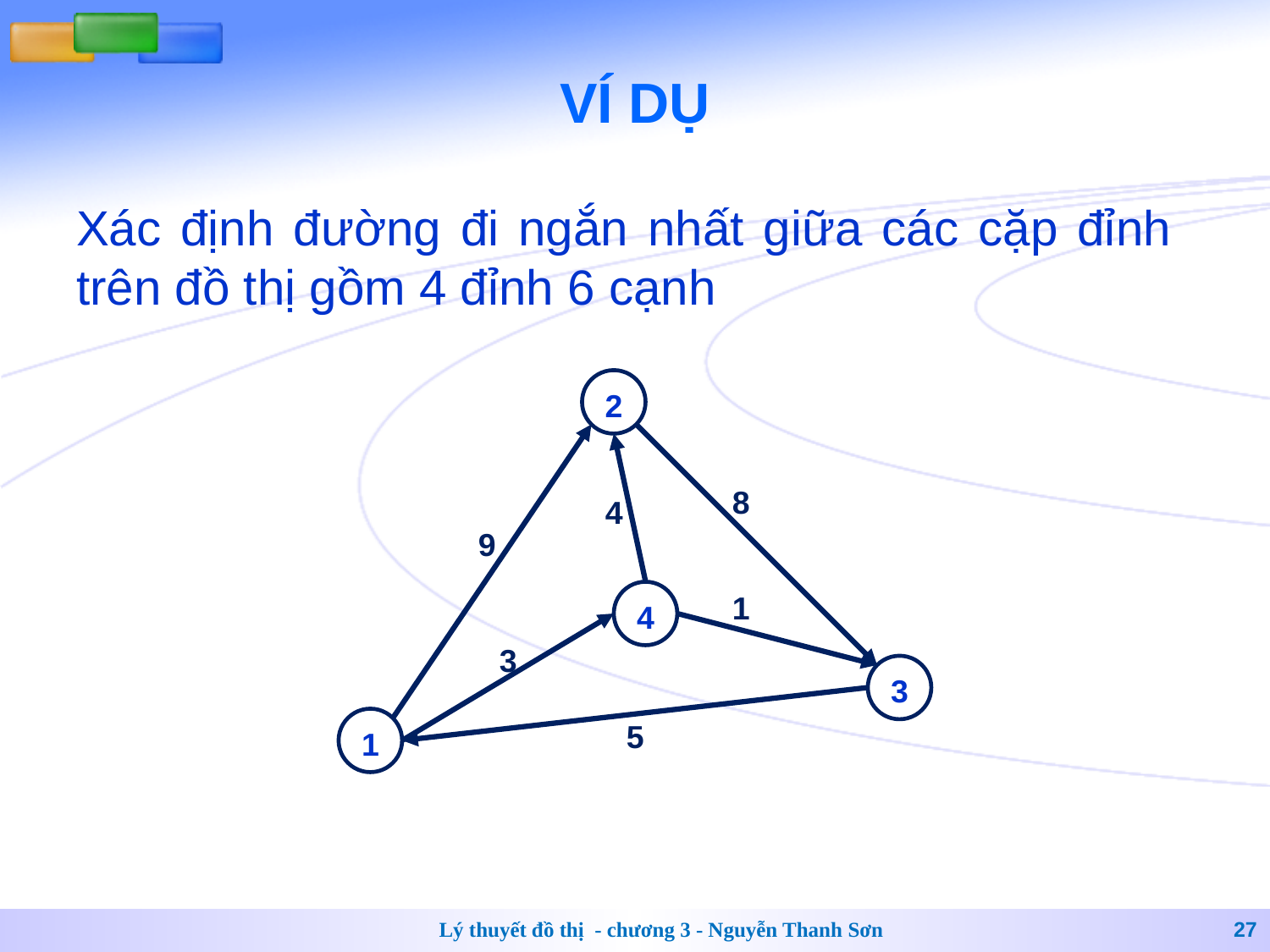

# VÍ DỤ
Xác định đường đi ngắn nhất giữa các cặp đỉnh trên đồ thị gồm 4 đỉnh 6 cạnh
2
8
4
9
4
1
3
3
1
5
Lý thuyết đồ thị  - chương 3 - Nguyễn Thanh Sơn
27